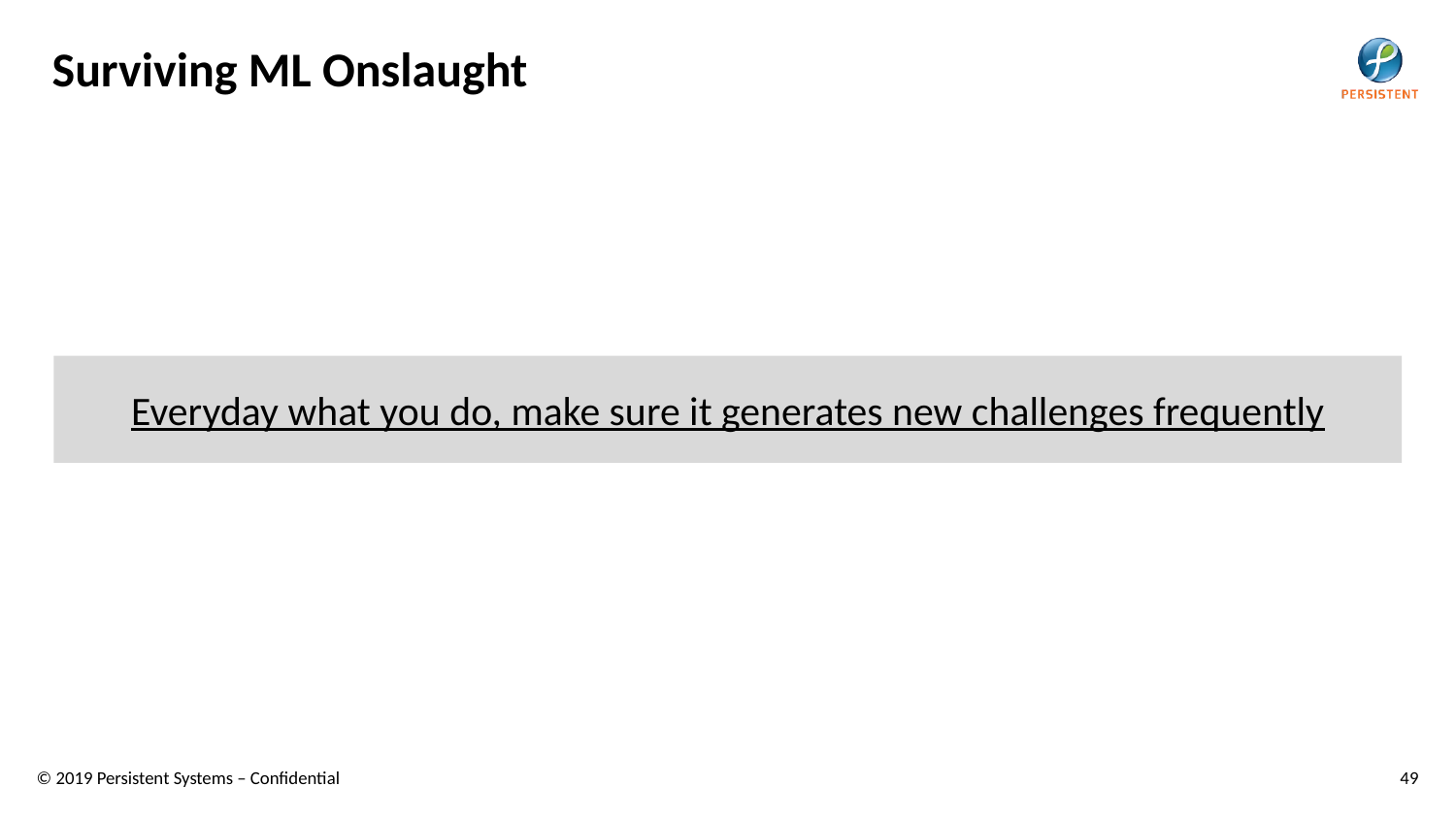

# Surviving ML Onslaught
Everyday what you do, make sure it generates new challenges frequently
49
© 2019 Persistent Systems – Confidential